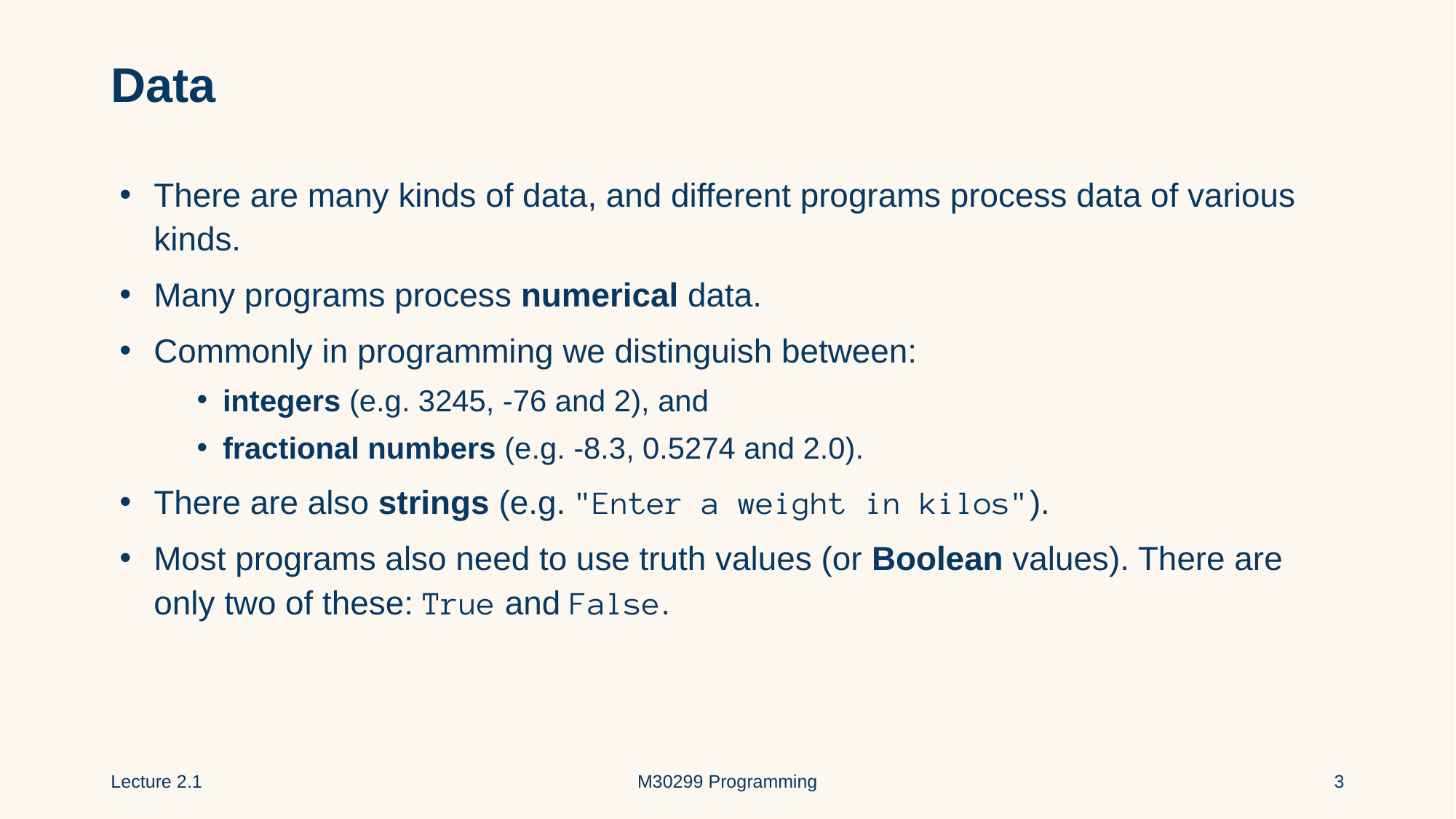

# Data
There are many kinds of data, and different programs process data of various kinds.
Many programs process numerical data.
Commonly in programming we distinguish between:
integers (e.g. 3245, -76 and 2), and
fractional numbers (e.g. -8.3, 0.5274 and 2.0).
There are also strings (e.g. "Enter a weight in kilos").
Most programs also need to use truth values (or Boolean values). There are only two of these: True and False.
Lecture 2.1
M30299 Programming
3